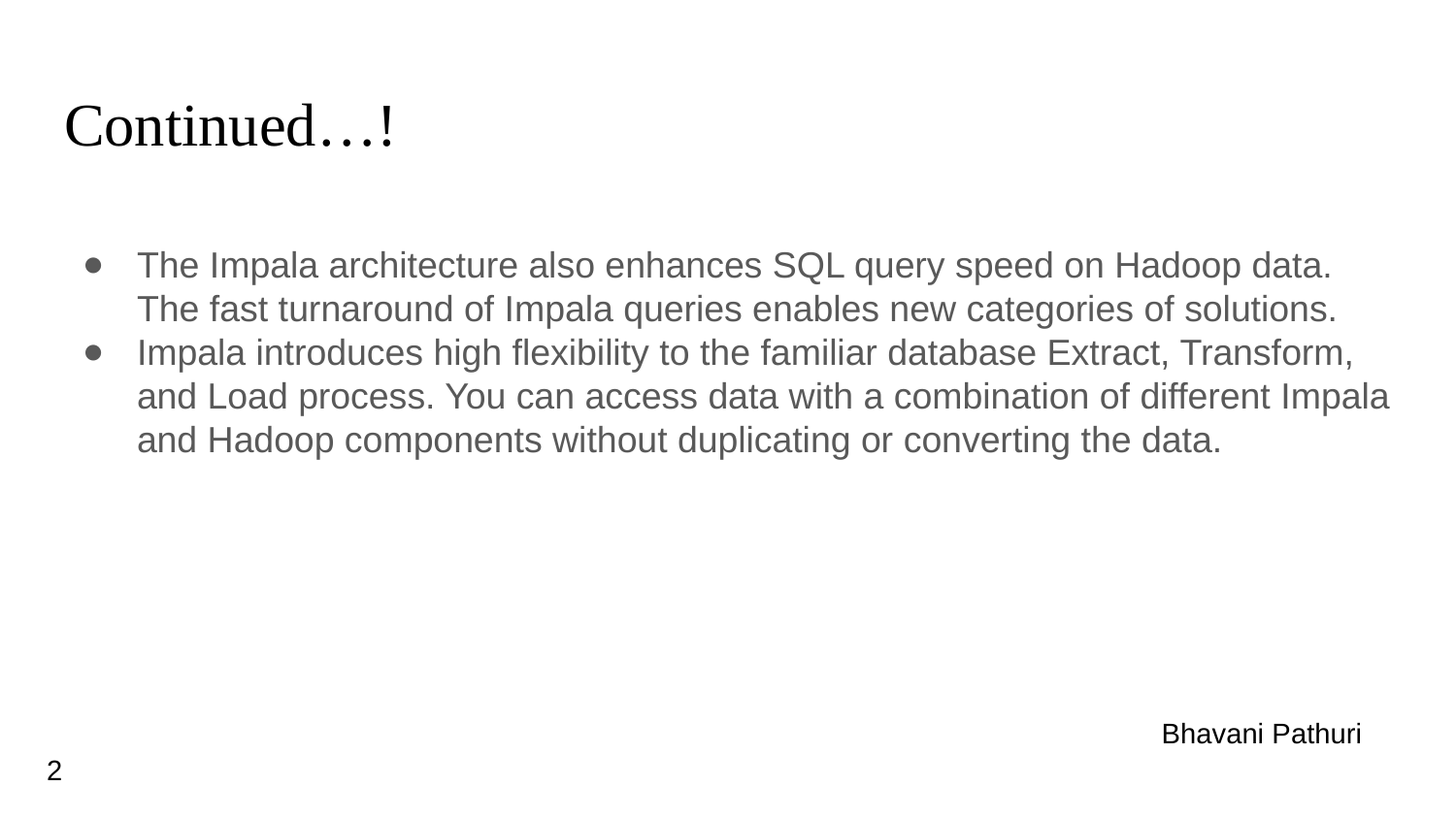

# Continued…!

The Impala architecture also enhances SQL query speed on Hadoop data. The fast turnaround of Impala queries enables new categories of solutions.
Impala introduces high flexibility to the familiar database Extract, Transform, and Load process. You can access data with a combination of different Impala and Hadoop components without duplicating or converting the data.

              Bhavani Pathuri
2